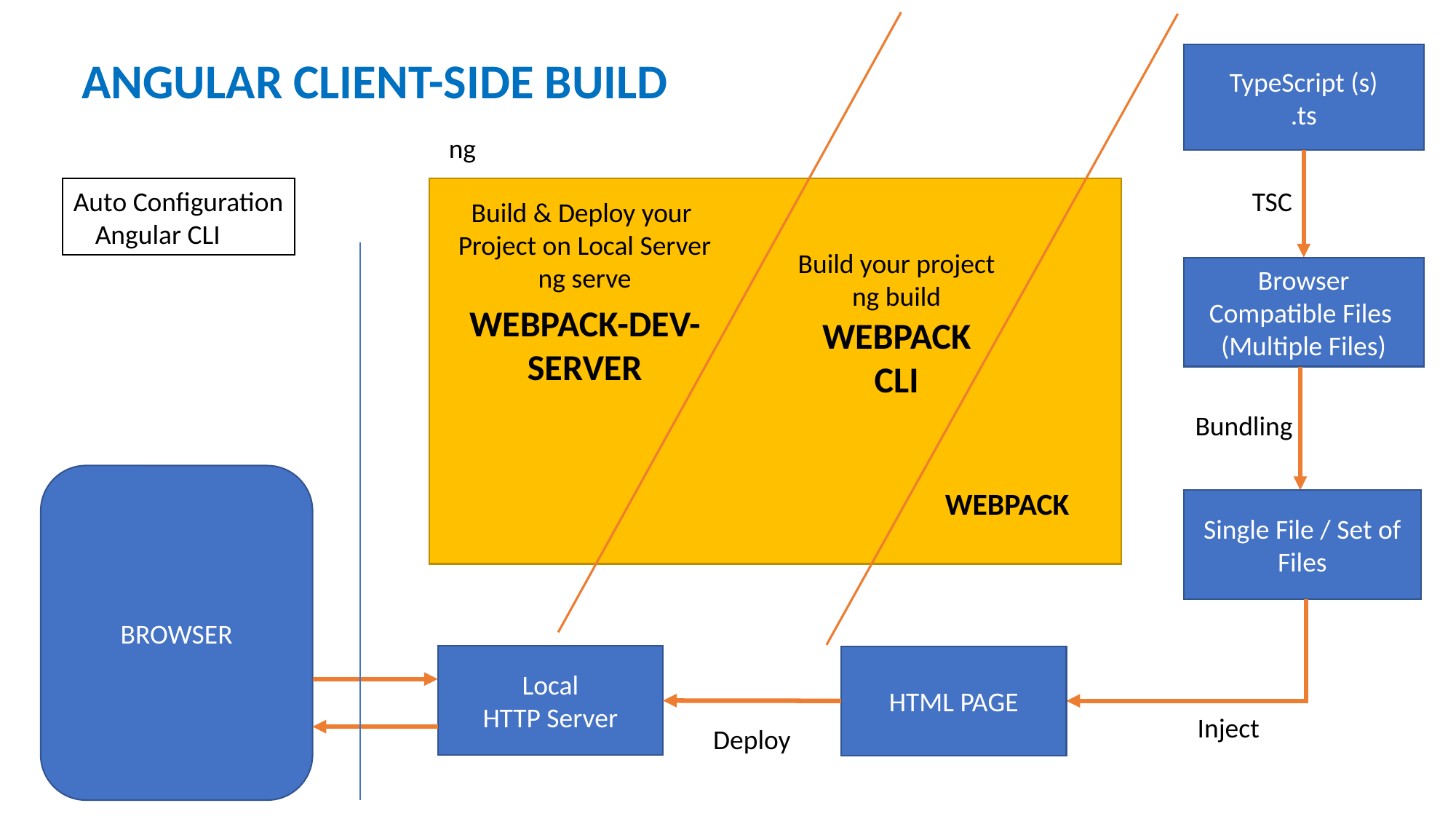

ANGULAR CLIENT-SIDE BUILD
TypeScript (s)
.ts
ng
Auto Configuration
	Angular CLI

TSC
Build & Deploy your
Project on Local Server
ng serve
Build your project
ng build
Browser Compatible Files
(Multiple Files)
WEBPACK-DEV-
SERVER
WEBPACK
CLI
Bundling
BROWSER
WEBPACK
Single File / Set of Files
Local
HTTP Server
HTML PAGE
Inject
Deploy